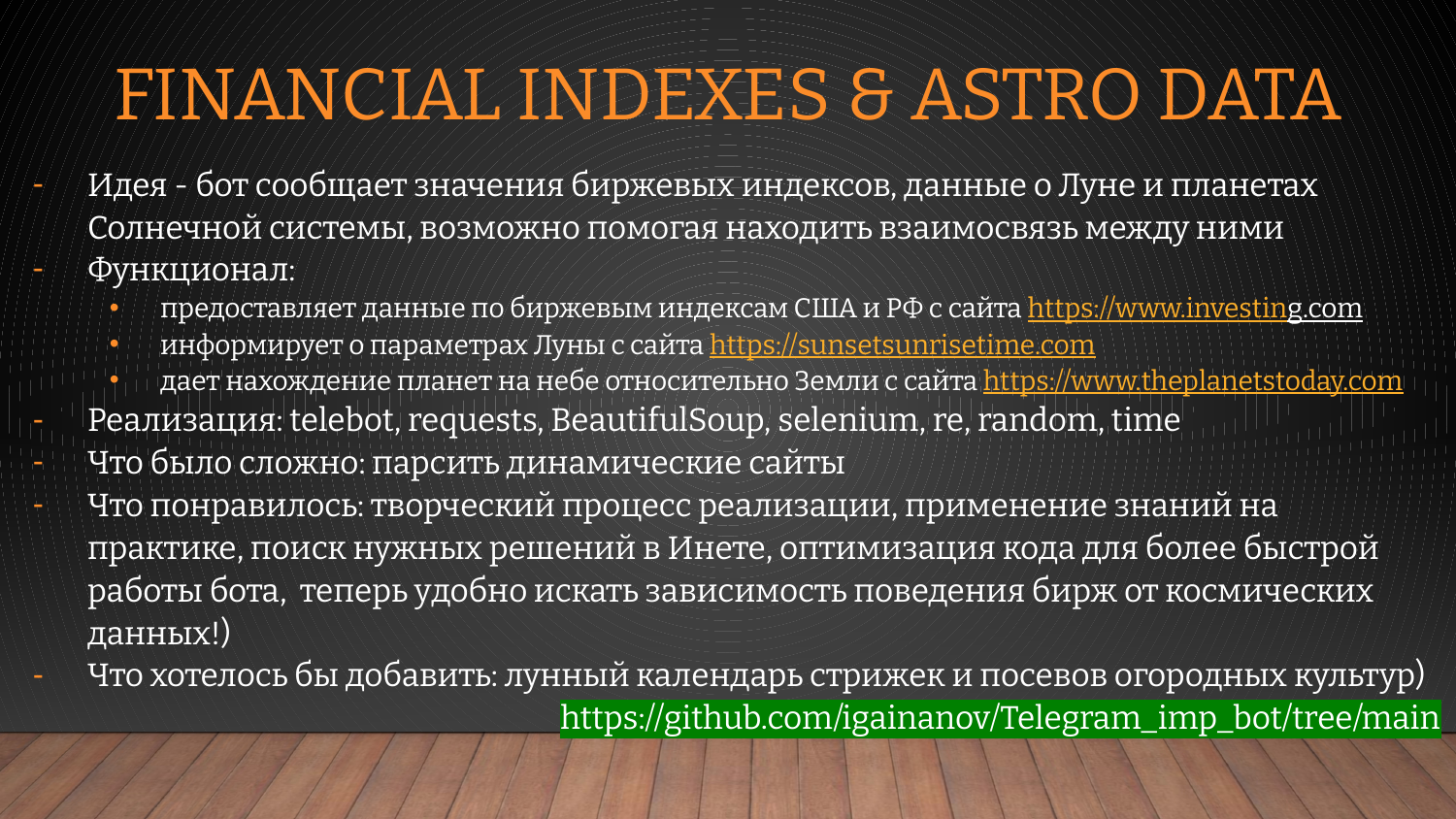

# Financial Indexes & Astro Data
Идея - бот сообщает значения биржевых индексов, данные о Луне и планетах Солнечной системы, возможно помогая находить взаимосвязь между ними
Функционал:
предоставляет данные по биржевым индексам США и РФ с сайта https://www.investing.com
информирует о параметрах Луны с сайта https://sunsetsunrisetime.com
дает нахождение планет на небе относительно Земли с сайта https://www.theplanetstoday.com
Реализация: telebot, requests, BeautifulSoup, selenium, re, random, time
Что было сложно: парсить динамические сайты
Что понравилось: творческий процесс реализации, применение знаний на практике, поиск нужных решений в Инете, оптимизация кода для более быстрой работы бота,  теперь удобно искать зависимость поведения бирж от космических данных!)
Что хотелось бы добавить: лунный календарь стрижек и посевов огородных культур)
https://github.com/igainanov/Telegram_imp_bot/tree/main